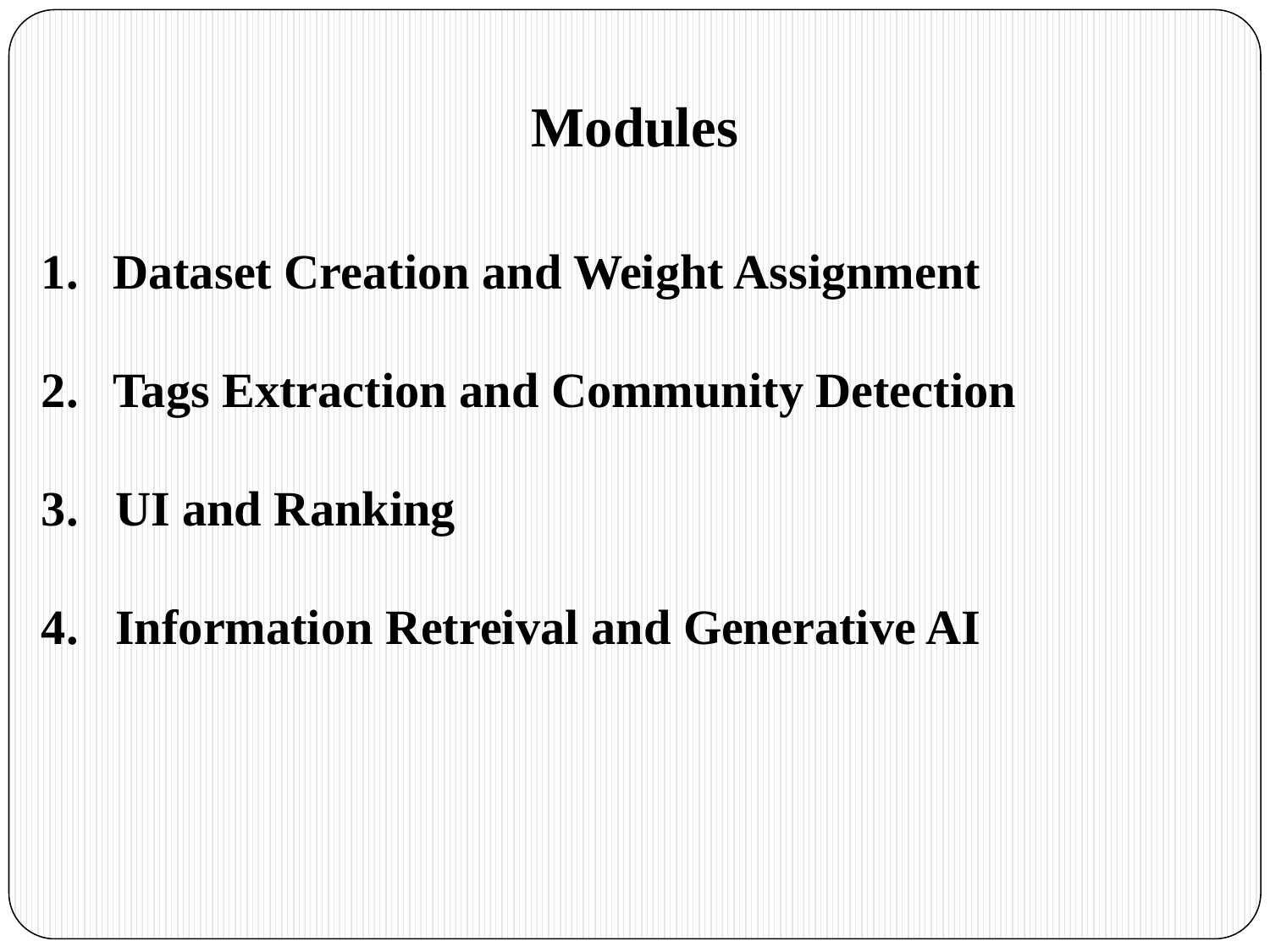

Modules
Dataset Creation and Weight Assignment

Tags Extraction and Community Detection

3.   UI and Ranking

4.   Information Retreival and Generative AI